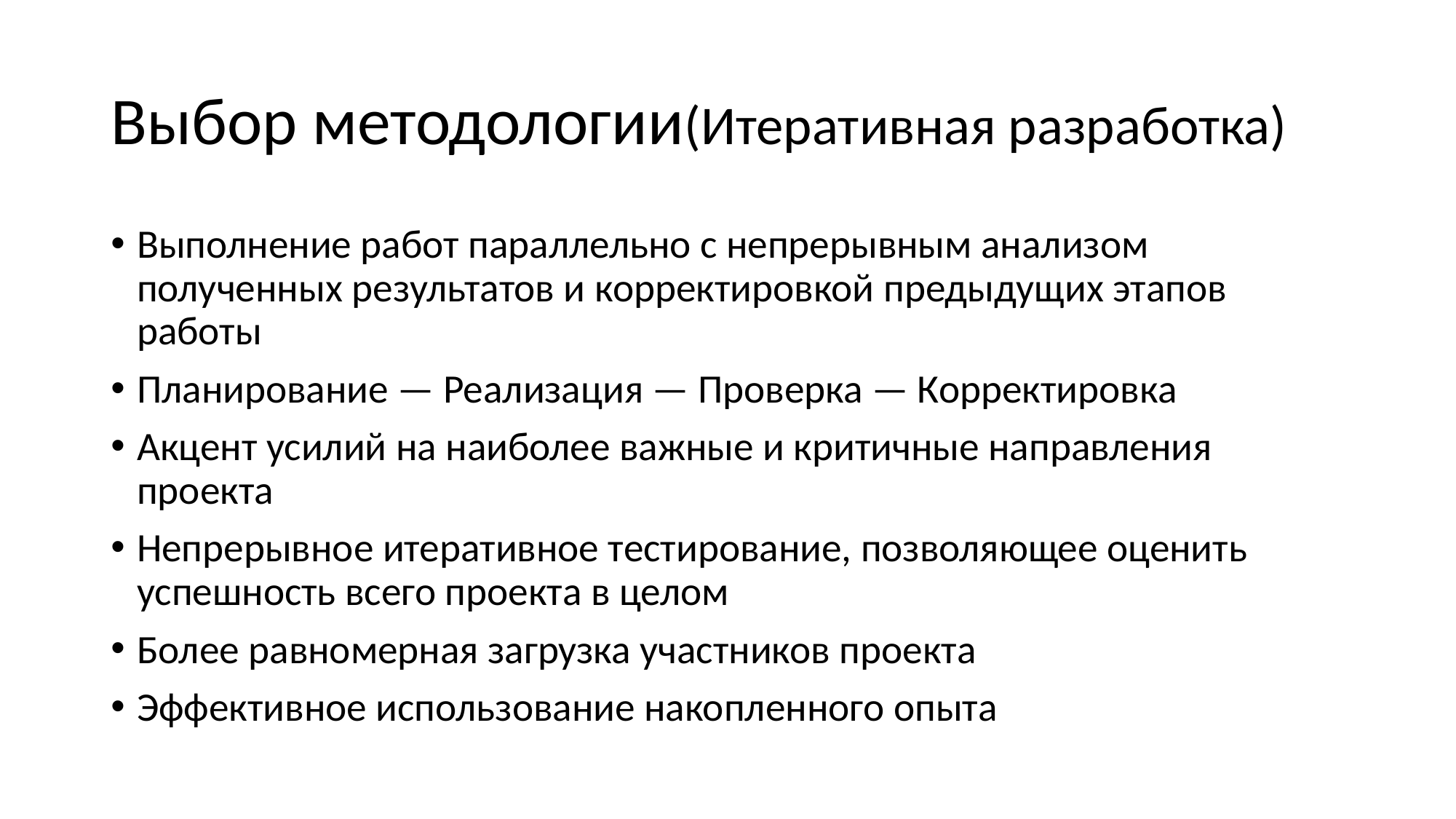

# Выбор методологии(Итеративная разработка)
Выполнение работ параллельно с непрерывным анализом полученных результатов и корректировкой предыдущих этапов работы
Планирование — Реализация — Проверка — Корректировка
Акцент усилий на наиболее важные и критичные направления проекта
Непрерывное итеративное тестирование, позволяющее оценить успешность всего проекта в целом
Более равномерная загрузка участников проекта
Эффективное использование накопленного опыта